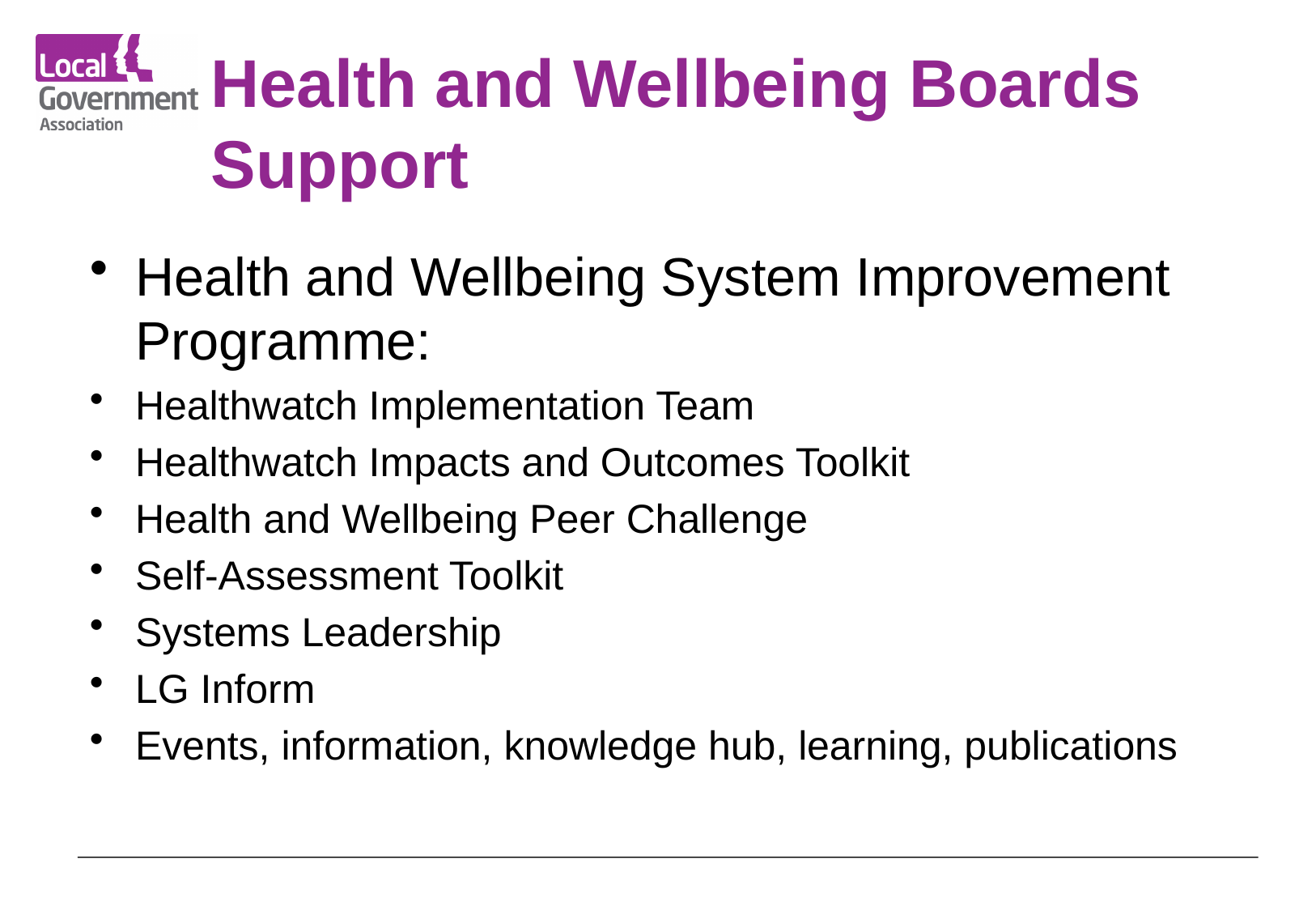

# Health and Wellbeing Boards Support
Health and Wellbeing System Improvement Programme:
Healthwatch Implementation Team
Healthwatch Impacts and Outcomes Toolkit
Health and Wellbeing Peer Challenge
Self-Assessment Toolkit
Systems Leadership
LG Inform
Events, information, knowledge hub, learning, publications